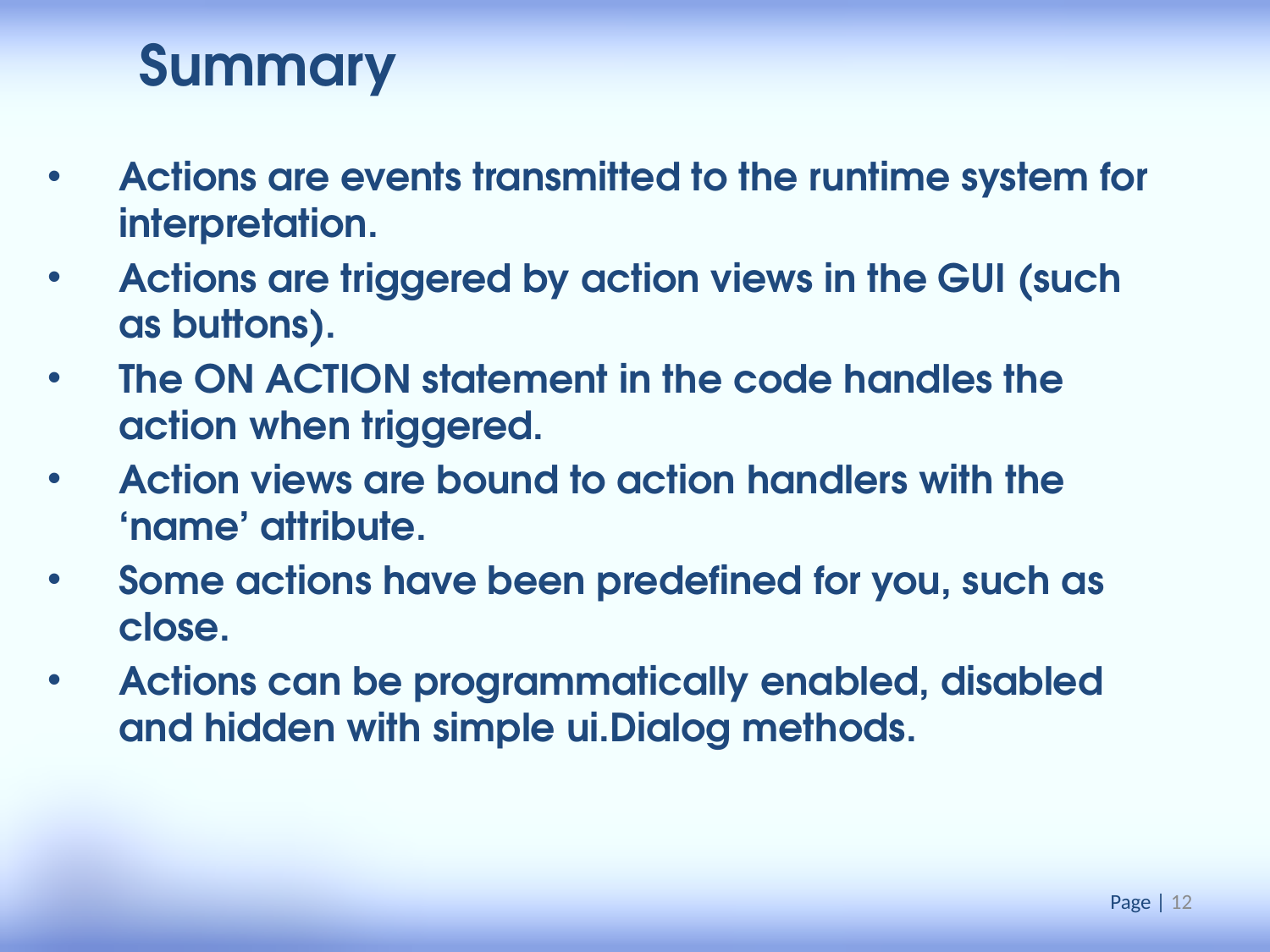

Summary
Actions are events transmitted to the runtime system for interpretation.
Actions are triggered by action views in the GUI (such as buttons).
The ON ACTION statement in the code handles the action when triggered.
Action views are bound to action handlers with the ‘name’ attribute.
Some actions have been predefined for you, such as close.
Actions can be programmatically enabled, disabled and hidden with simple ui.Dialog methods.